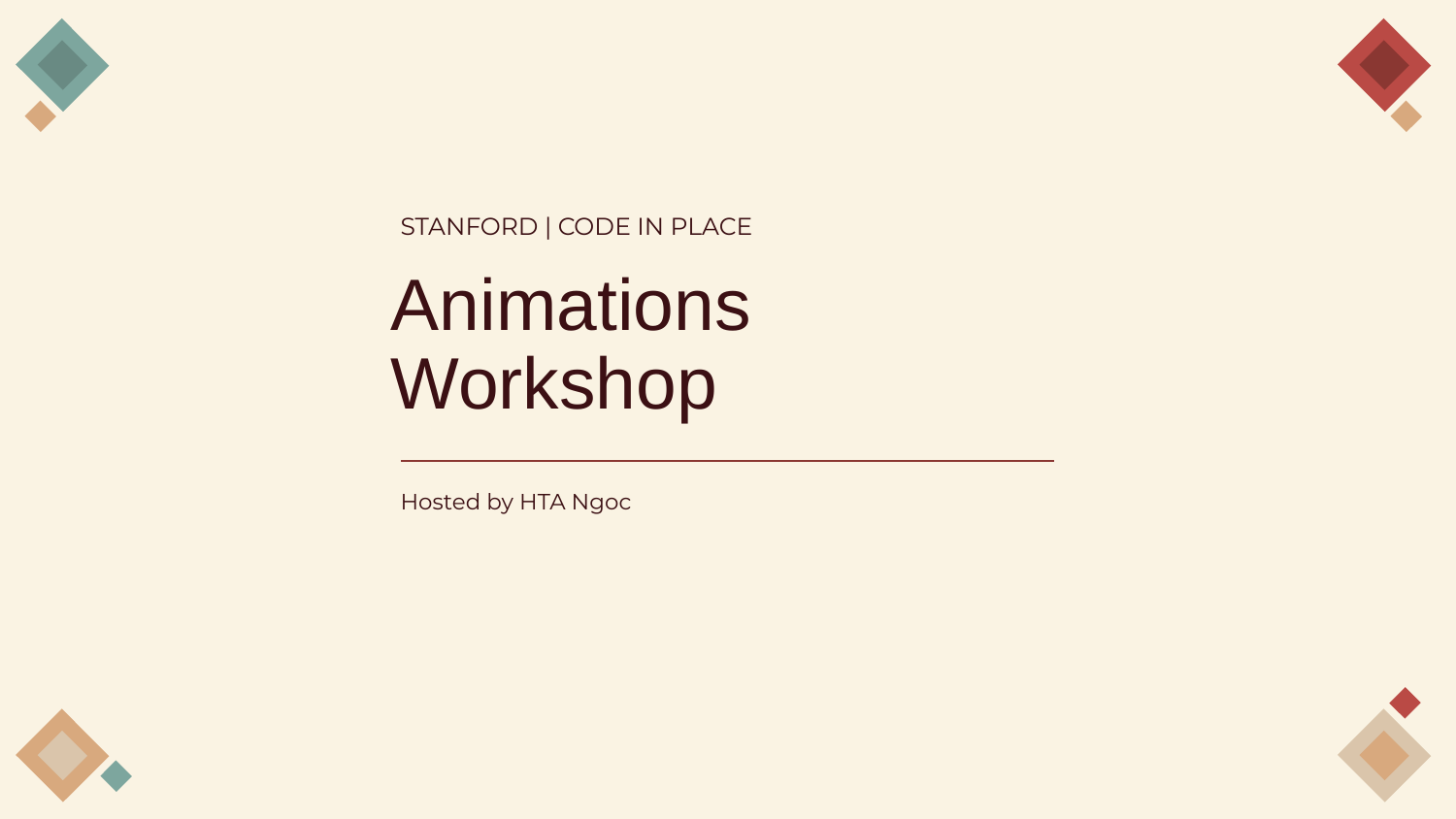

STANFORD | CODE IN PLACE
# Animations Workshop
Hosted by HTA Ngoc